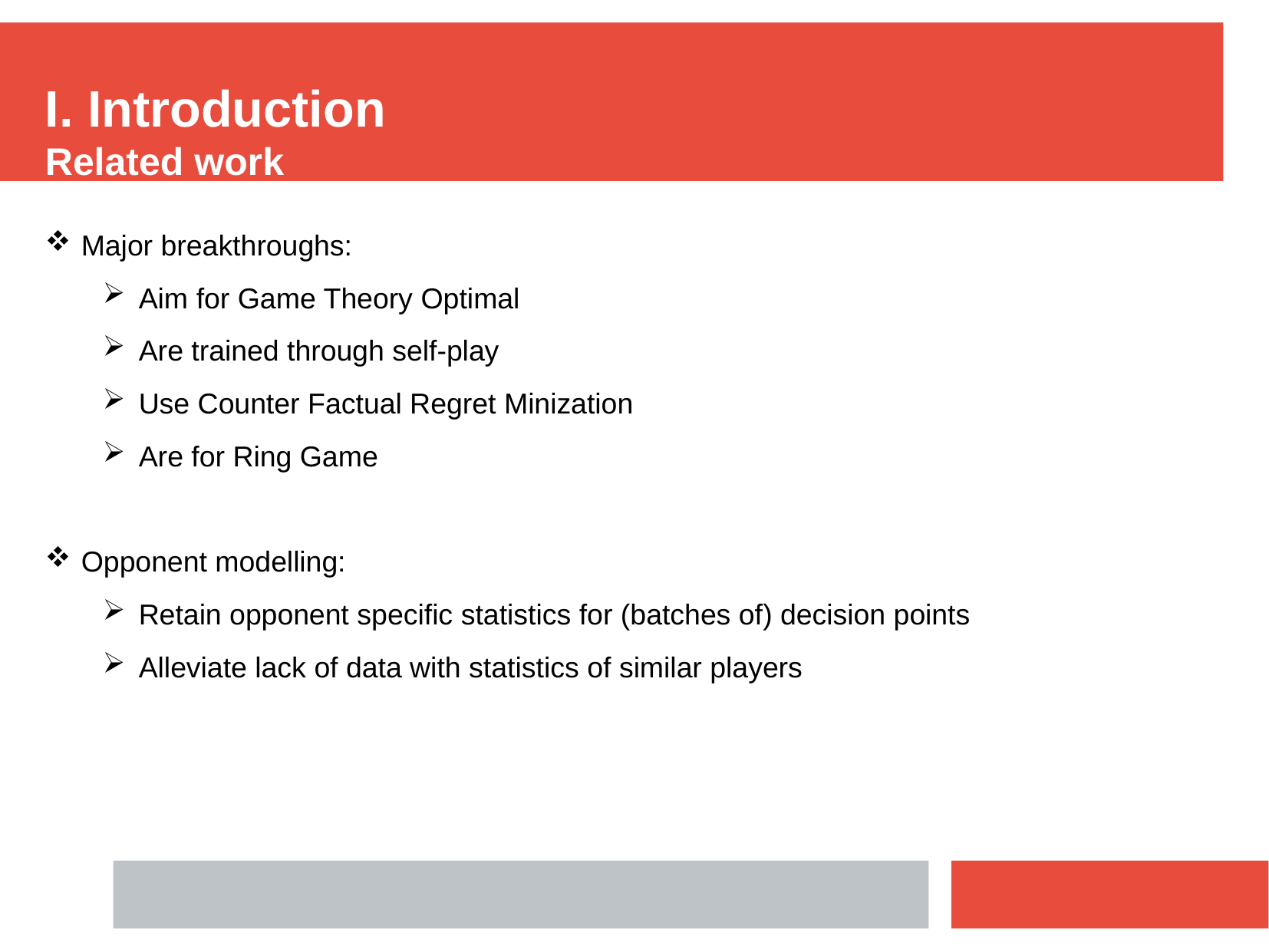

I. Introduction
Related work
Major breakthroughs:
Aim for Game Theory Optimal
Are trained through self-play
Use Counter Factual Regret Minization
Are for Ring Game

Opponent modelling:
Retain opponent specific statistics for (batches of) decision points
Alleviate lack of data with statistics of similar players